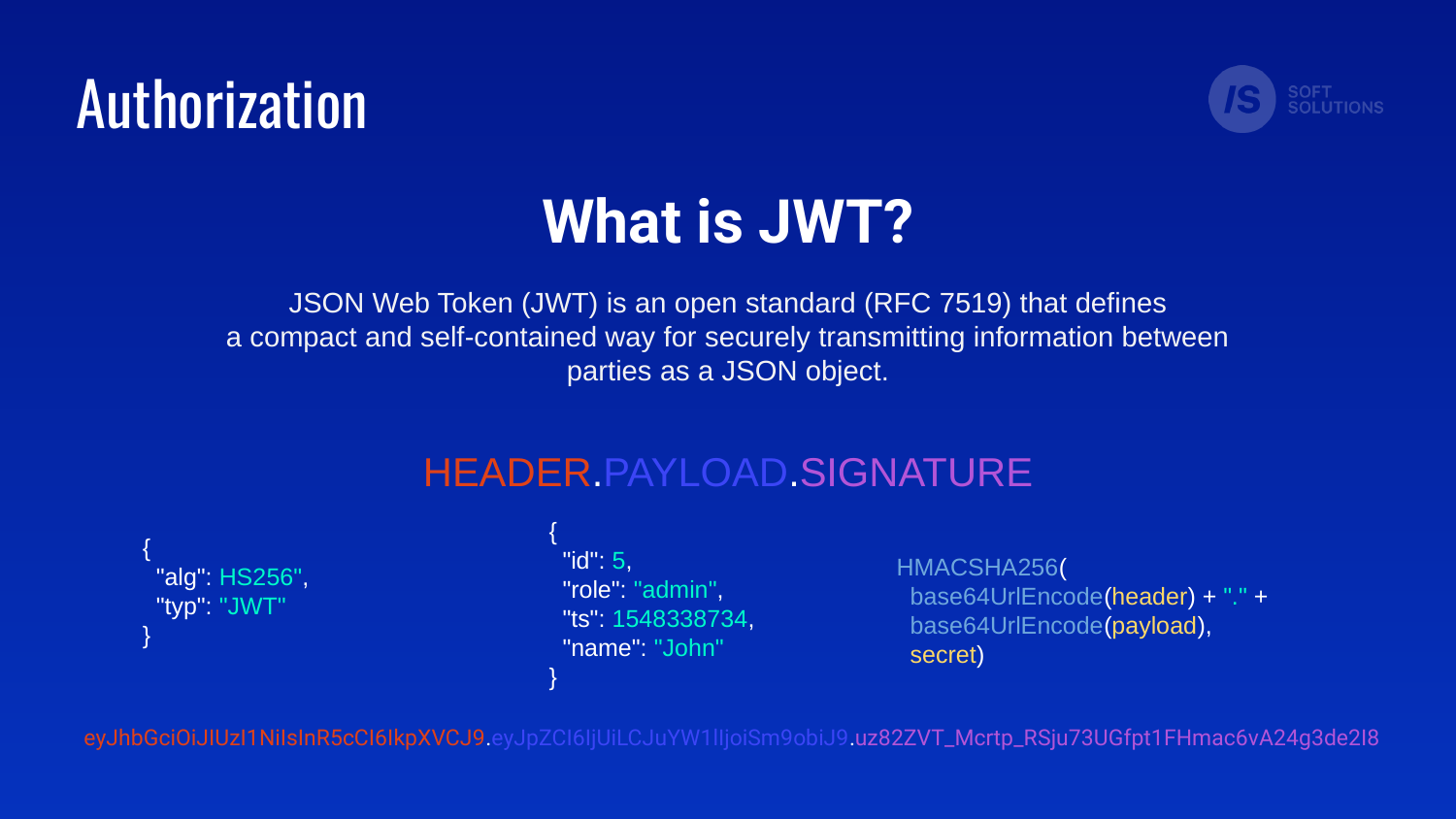

# Authorization
What is JWT?
JSON Web Token (JWT) is an open standard (RFC 7519) that defines
a compact and self-contained way for securely transmitting information between parties as a JSON object.
HEADER.PAYLOAD.SIGNATURE
{
  "alg": HS256",
  "typ": "JWT"
}
HMACSHA256(
  base64UrlEncode(header) + "." +
  base64UrlEncode(payload),
  secret)
{
  "id": 5,
  "role": "admin",
  "ts": 1548338734,
  "name": "John"
}
eyJhbGciOiJIUzI1NiIsInR5cCI6IkpXVCJ9.eyJpZCI6IjUiLCJuYW1lIjoiSm9obiJ9.uz82ZVT_Mcrtp_RSju73UGfpt1FHmac6vA24g3de2I8